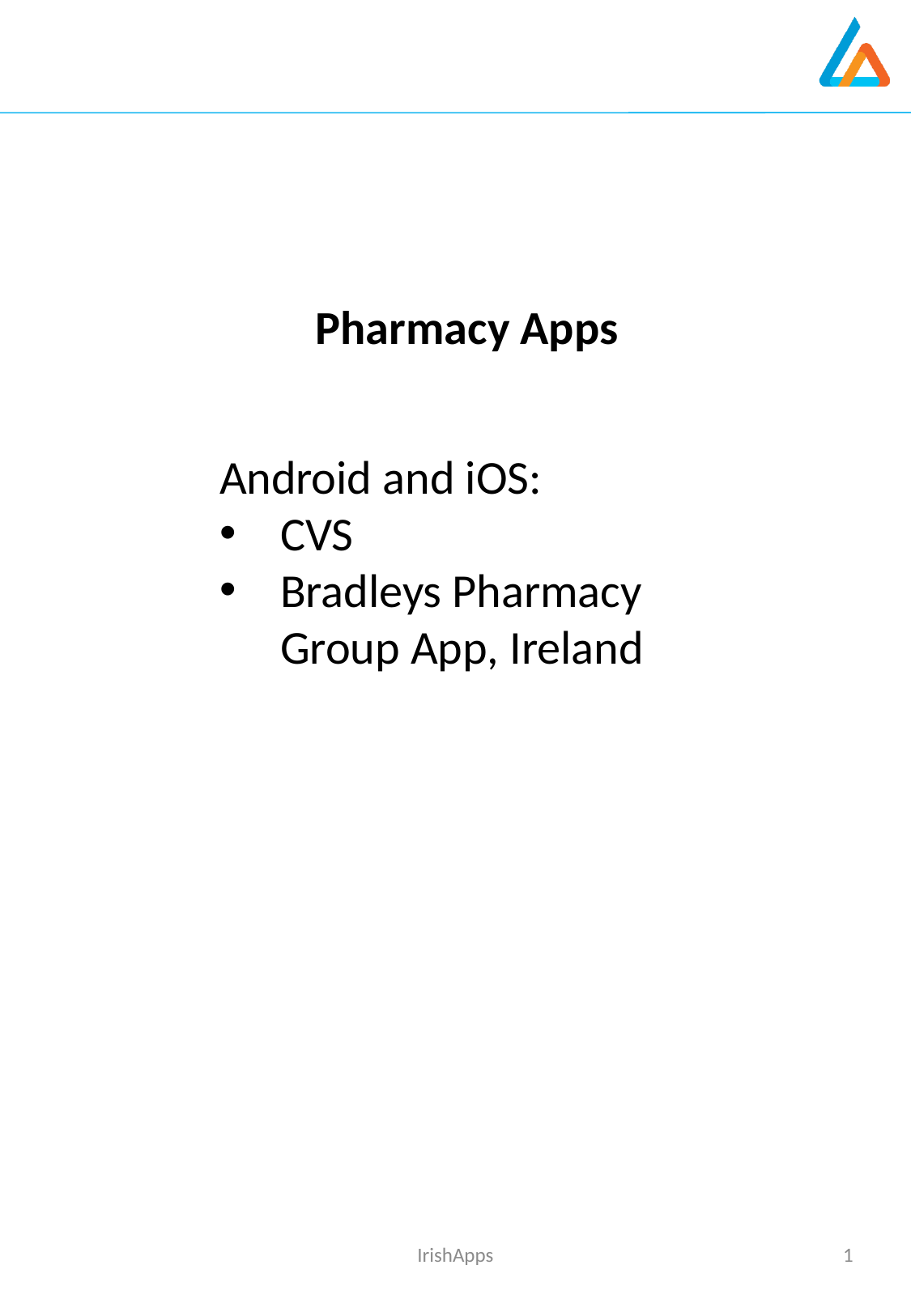

Pharmacy Apps

Android and iOS:
CVS
Bradleys Pharmacy Group App, Ireland

IrishApps
1